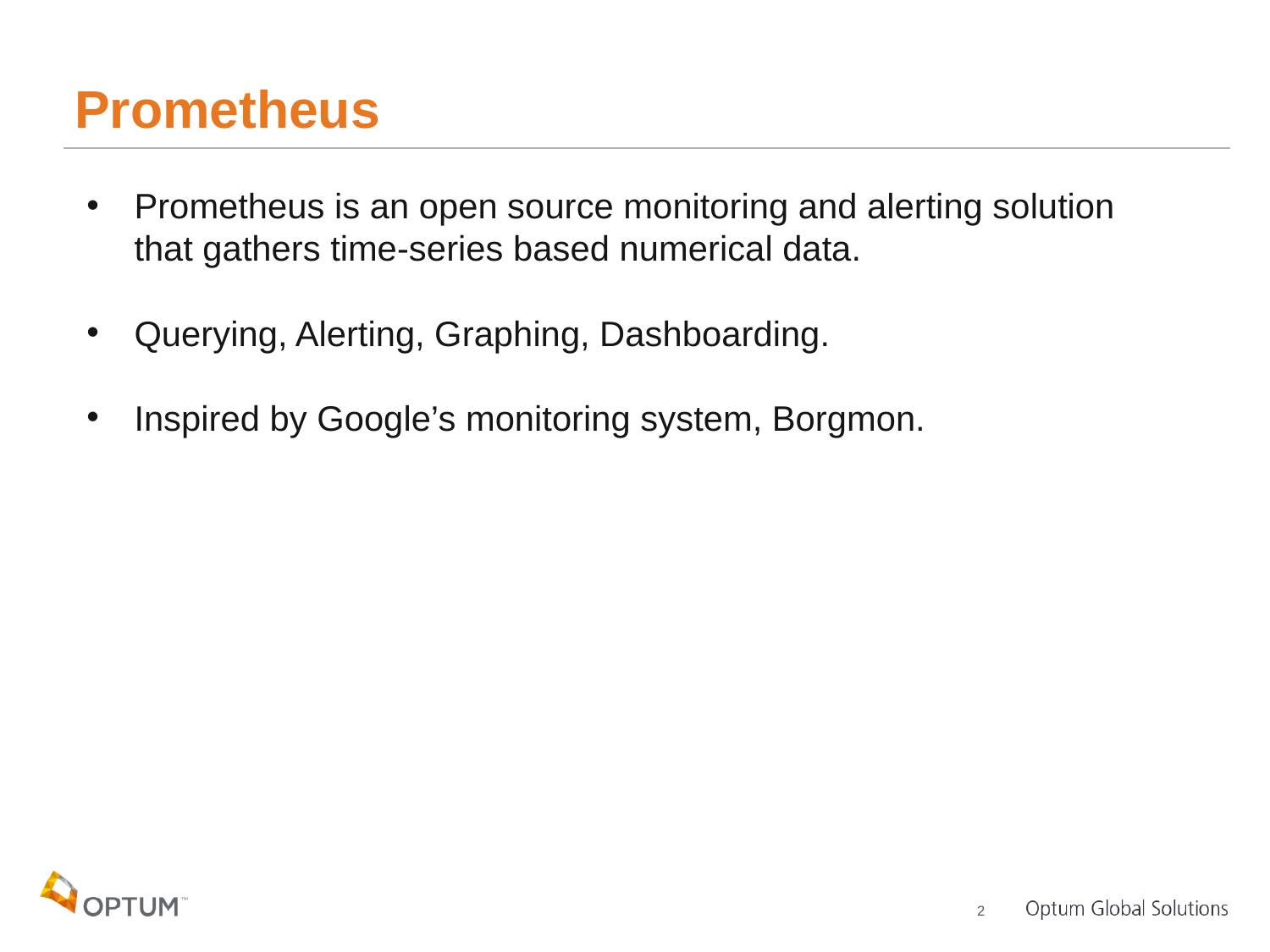

# Prometheus
Prometheus is an open source monitoring and alerting solution that gathers time-series based numerical data.

Querying, Alerting, Graphing, Dashboarding.

Inspired by Google’s monitoring system, Borgmon.
2